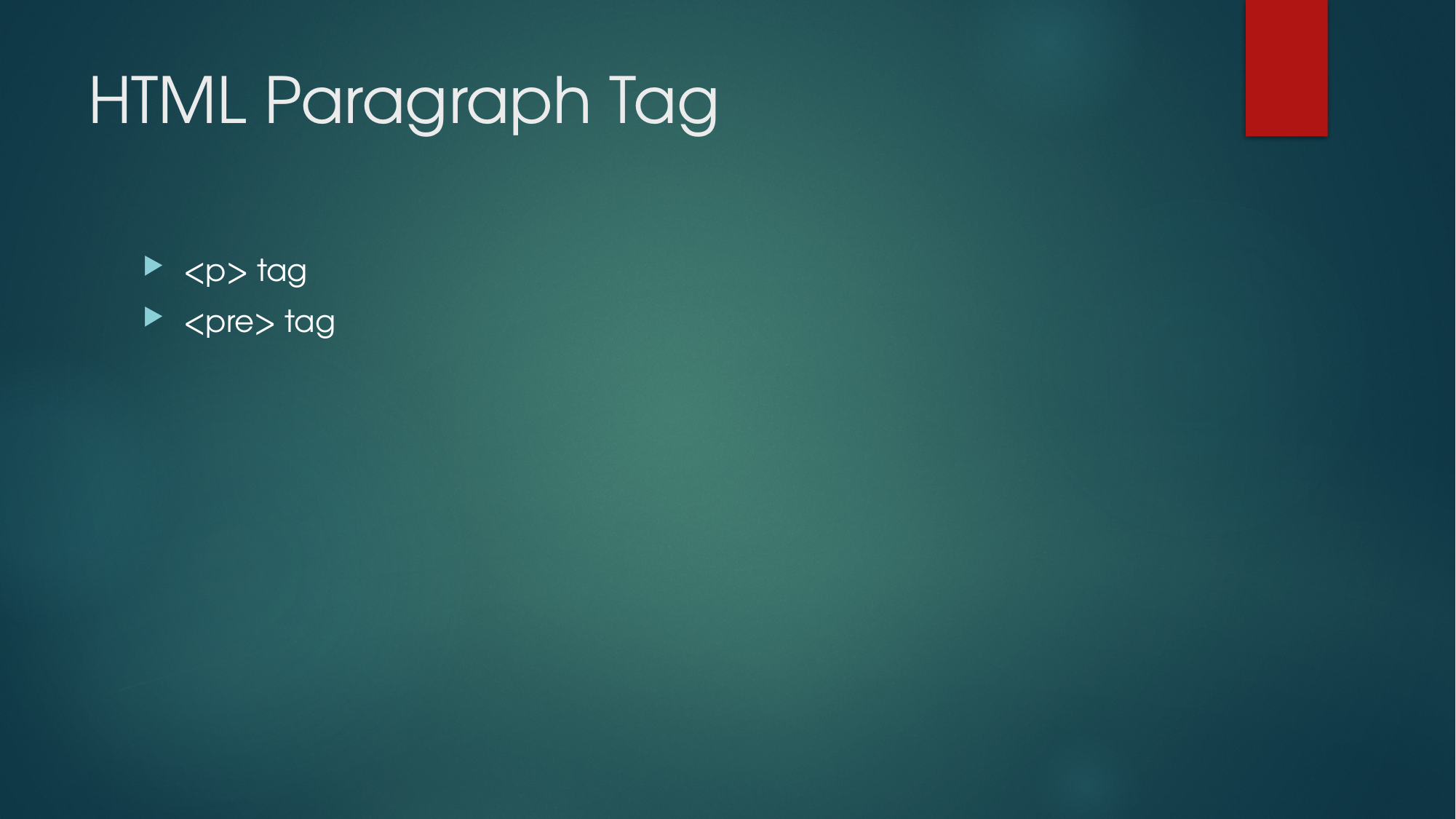

# HTML Paragraph Tag
<p> tag
<pre> tag